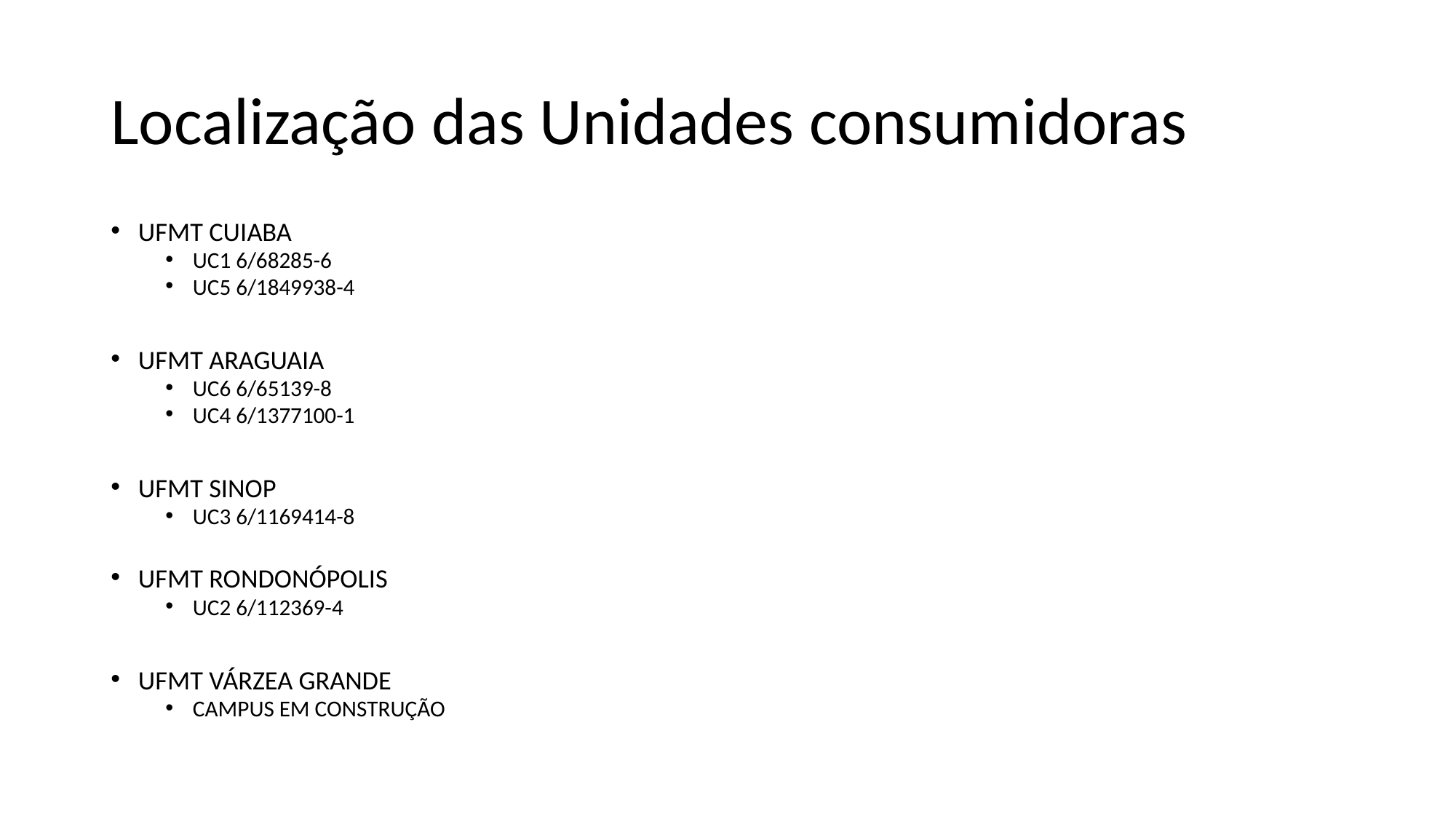

# Localização das Unidades consumidoras
UFMT CUIABA
UC1 6/68285-6
UC5 6/1849938-4

UFMT ARAGUAIA
UC6 6/65139-8
UC4 6/1377100-1

UFMT SINOP
UC3 6/1169414-8

UFMT RONDONÓPOLIS
UC2 6/112369-4

UFMT VÁRZEA GRANDE
CAMPUS EM CONSTRUÇÃO